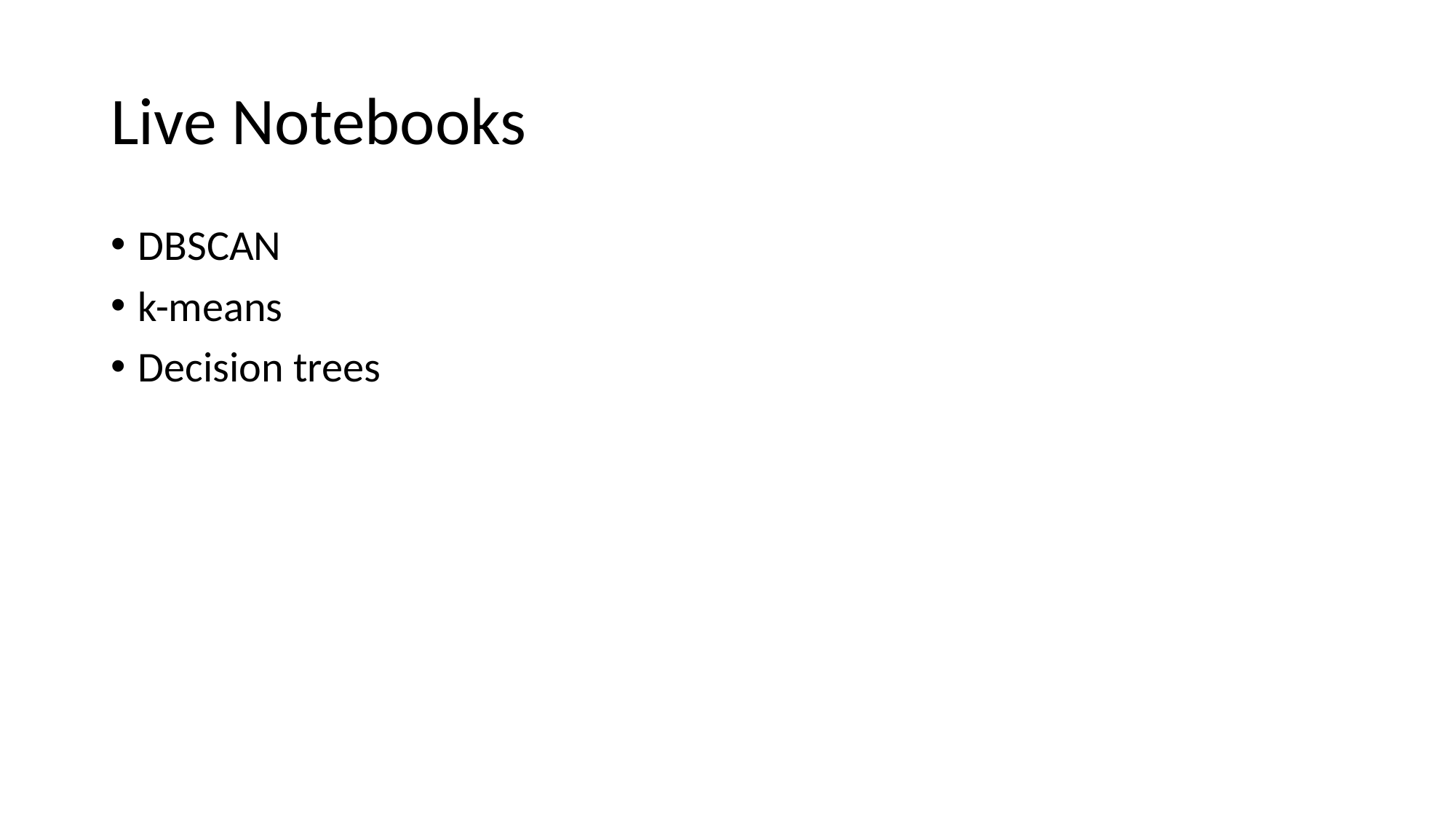

# Live Notebooks
DBSCAN
k-means
Decision trees